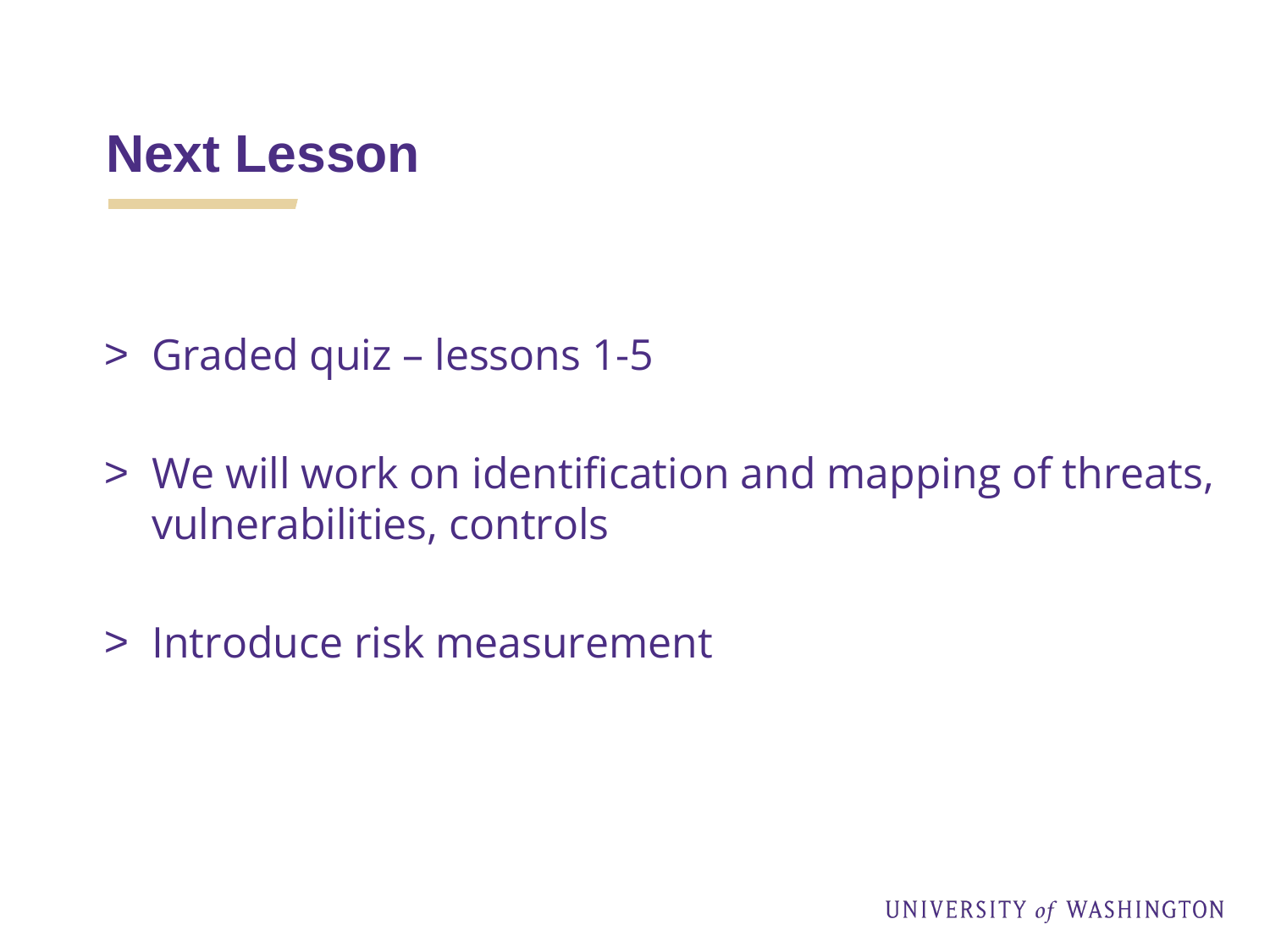

# Next Lesson
Graded quiz – lessons 1-5

We will work on identification and mapping of threats, vulnerabilities, controls

Introduce risk measurement